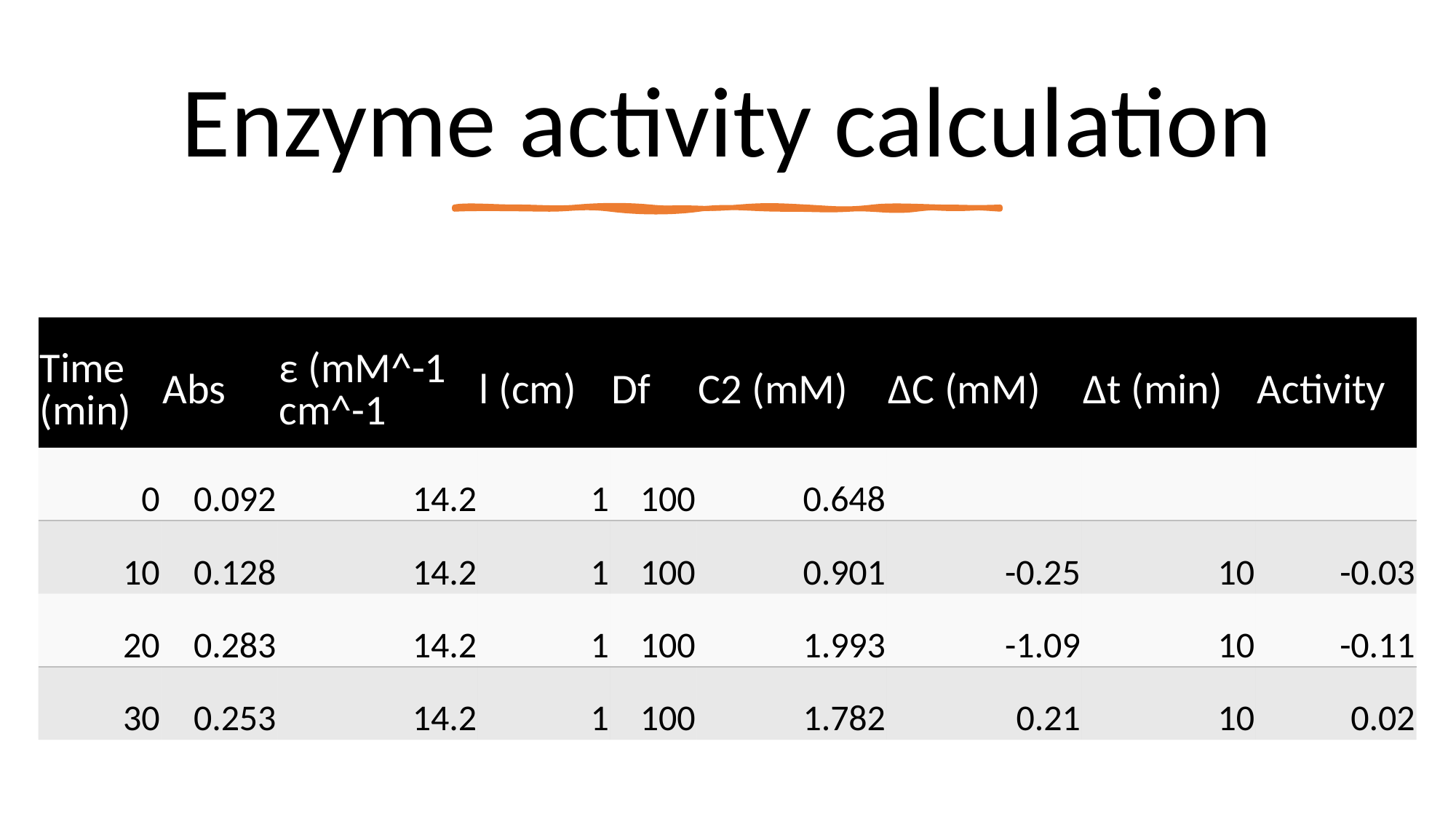

# Enzyme activity calculation

| Time (min) | Abs | ε (mM^-1 cm^-1 | l (cm) | Df | C2 (mM) | ΔC (mM) | Δt (min) | Activity |
| --- | --- | --- | --- | --- | --- | --- | --- | --- |
| 0 | 0.092 | 14.2 | 1 | 100 | 0.648 |  |  |  |
| 10 | 0.128 | 14.2 | 1 | 100 | 0.901 | -0.25 | 10 | -0.03 |
| 20 | 0.283 | 14.2 | 1 | 100 | 1.993 | -1.09 | 10 | -0.11 |
| 30 | 0.253 | 14.2 | 1 | 100 | 1.782 | 0.21 | 10 | 0.02 |